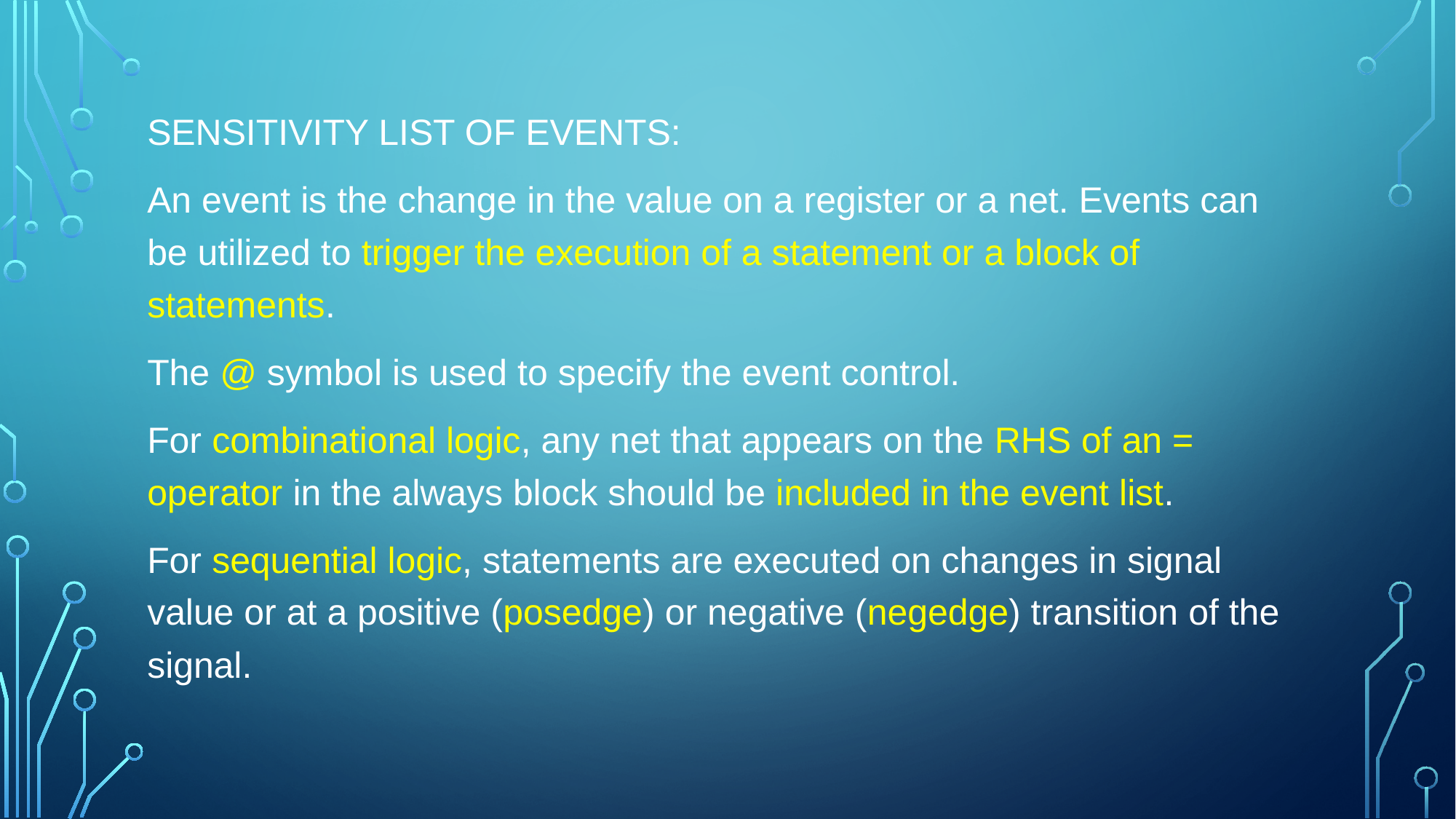

SENSITIVITY LIST OF EVENTS:
An event is the change in the value on a register or a net. Events can be utilized to trigger the execution of a statement or a block of statements.
The @ symbol is used to specify the event control.
For combinational logic, any net that appears on the RHS of an = operator in the always block should be included in the event list.
For sequential logic, statements are executed on changes in signal value or at a positive (posedge) or negative (negedge) transition of the signal.